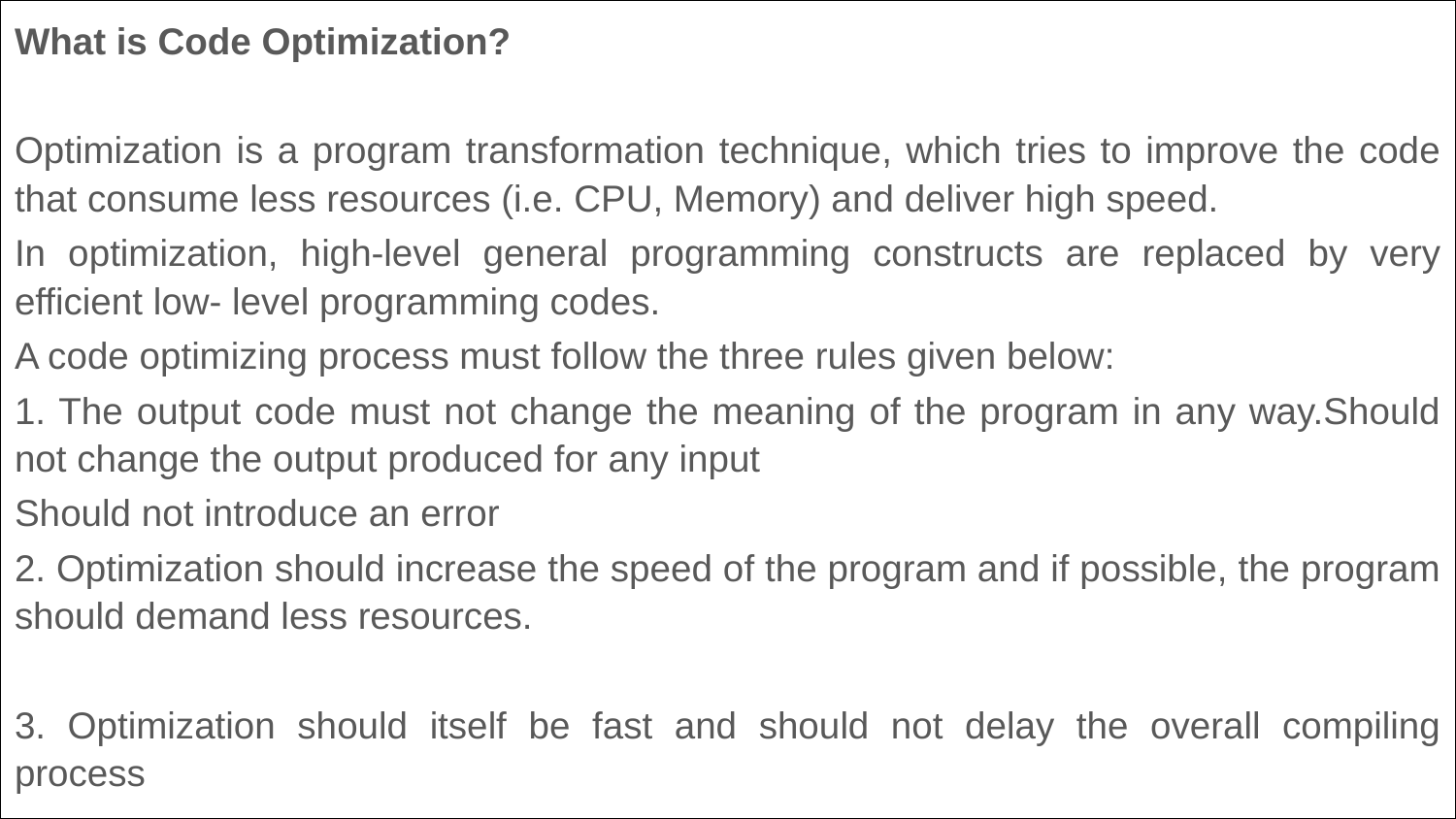

What is Code Optimization?

Optimization is a program transformation technique, which tries to improve the code that consume less resources (i.e. CPU, Memory) and deliver high speed.
In optimization, high-level general programming constructs are replaced by very efficient low- level programming codes.
A code optimizing process must follow the three rules given below:
1. The output code must not change the meaning of the program in any way.Should not change the output produced for any input
Should not introduce an error
2. Optimization should increase the speed of the program and if possible, the program should demand less resources.

3. Optimization should itself be fast and should not delay the overall compiling process